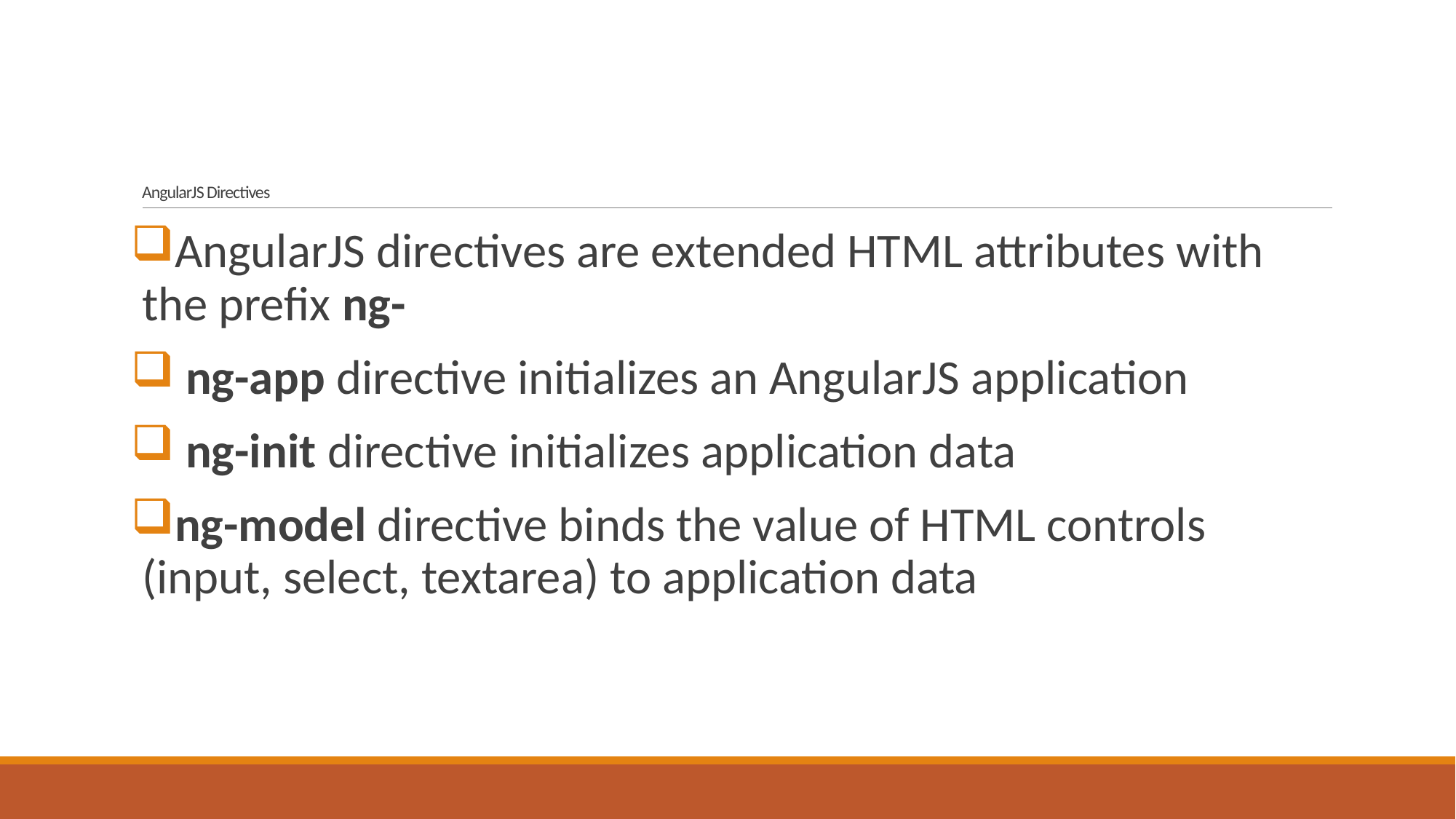

# AngularJS Directives
AngularJS directives are extended HTML attributes with the prefix ng-
 ng-app directive initializes an AngularJS application
 ng-init directive initializes application data
ng-model directive binds the value of HTML controls (input, select, textarea) to application data